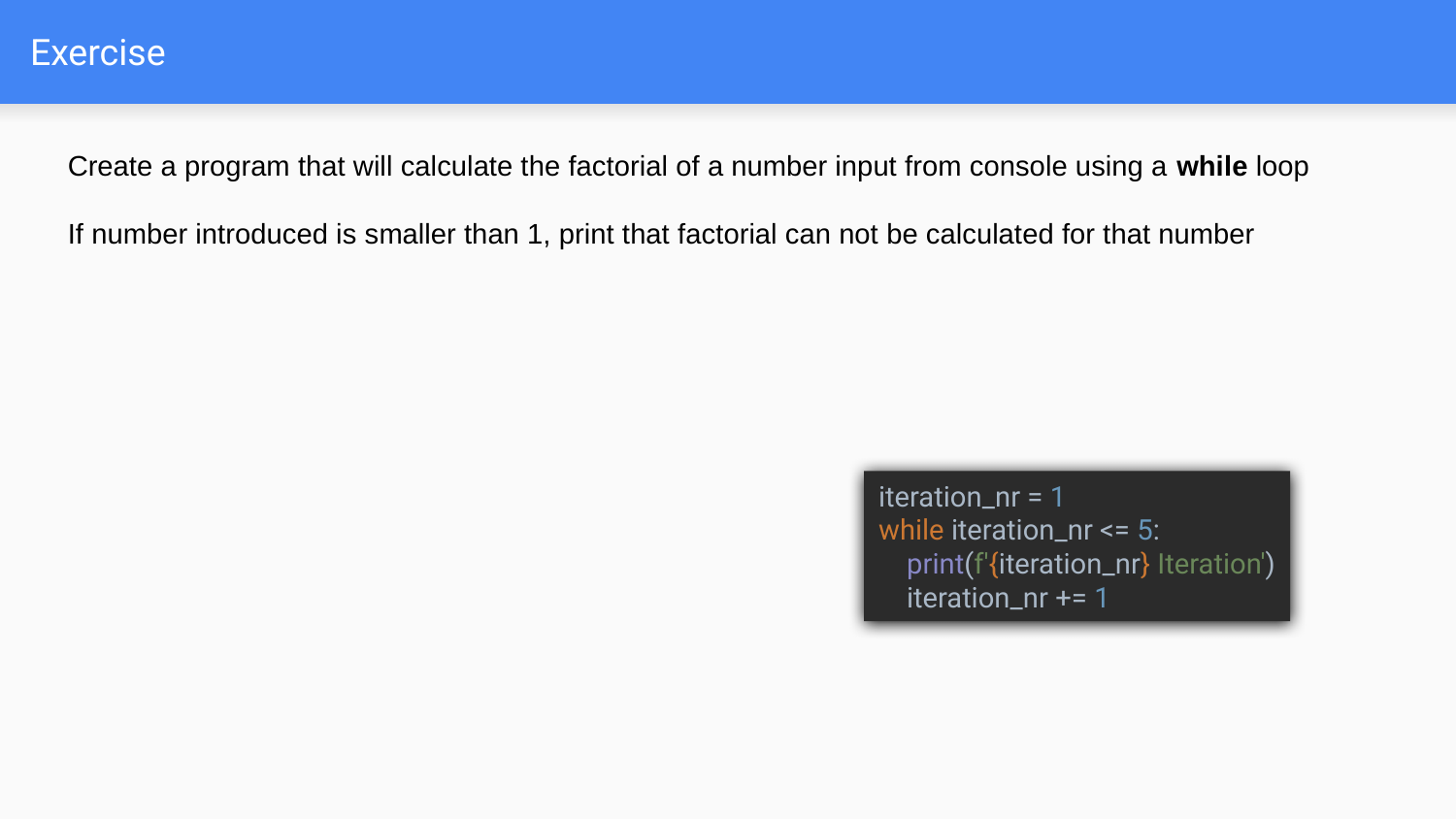

# Exercise
Create a program that will calculate the factorial of a number input from console using a while loop

If number introduced is smaller than 1, print that factorial can not be calculated for that number
iteration_nr = 1
while iteration_nr <= 5:
    print(f'{iteration_nr} Iteration')
    iteration_nr += 1